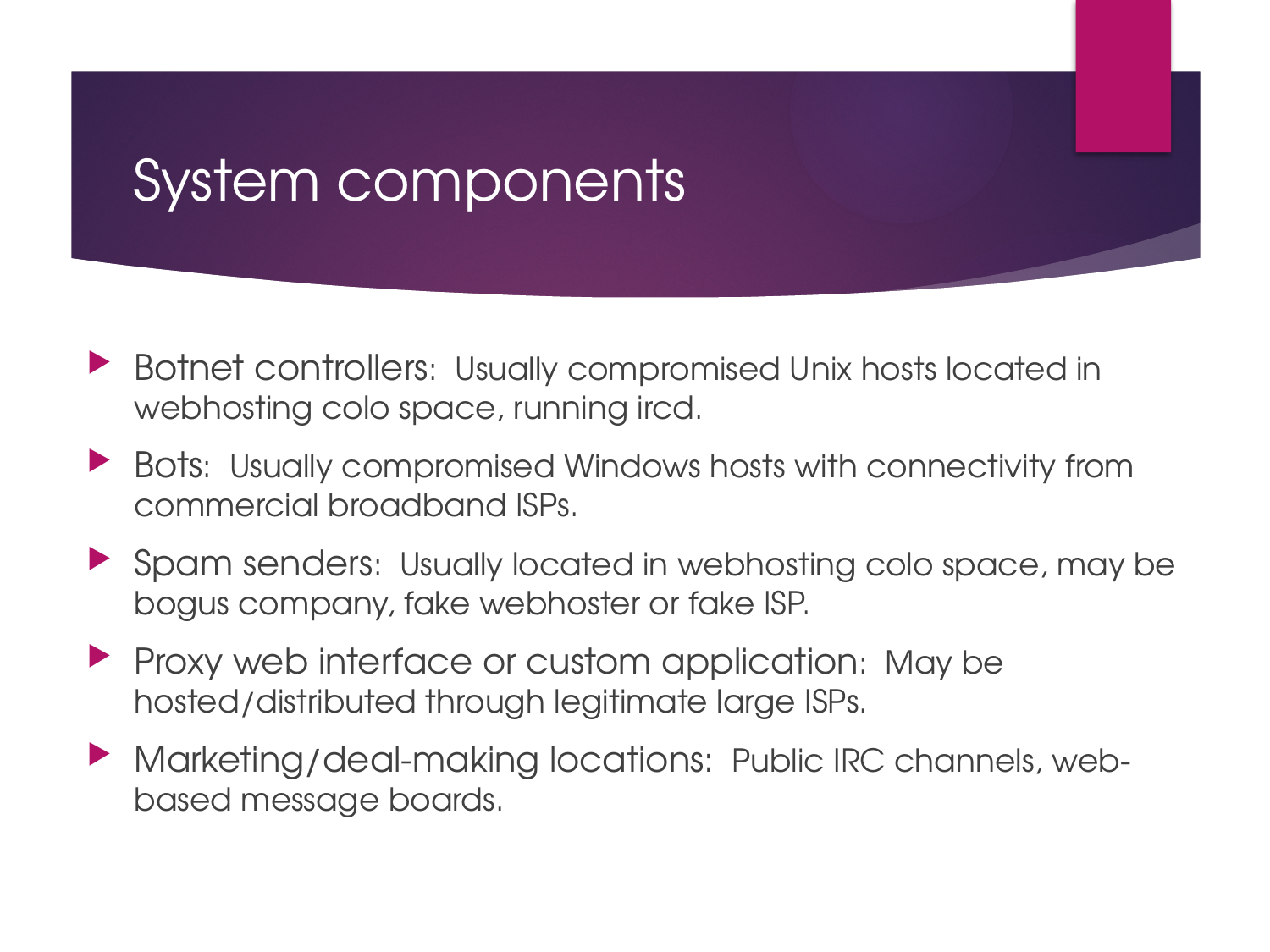

# System components
Botnet controllers:  Usually compromised Unix hosts located in webhosting colo space, running ircd.
Bots:  Usually compromised Windows hosts with connectivity from commercial broadband ISPs.
Spam senders:  Usually located in webhosting colo space, may be bogus company, fake webhoster or fake ISP.
Proxy web interface or custom application:  May be hosted/distributed through legitimate large ISPs.
Marketing/deal-making locations:  Public IRC channels, web-based message boards.